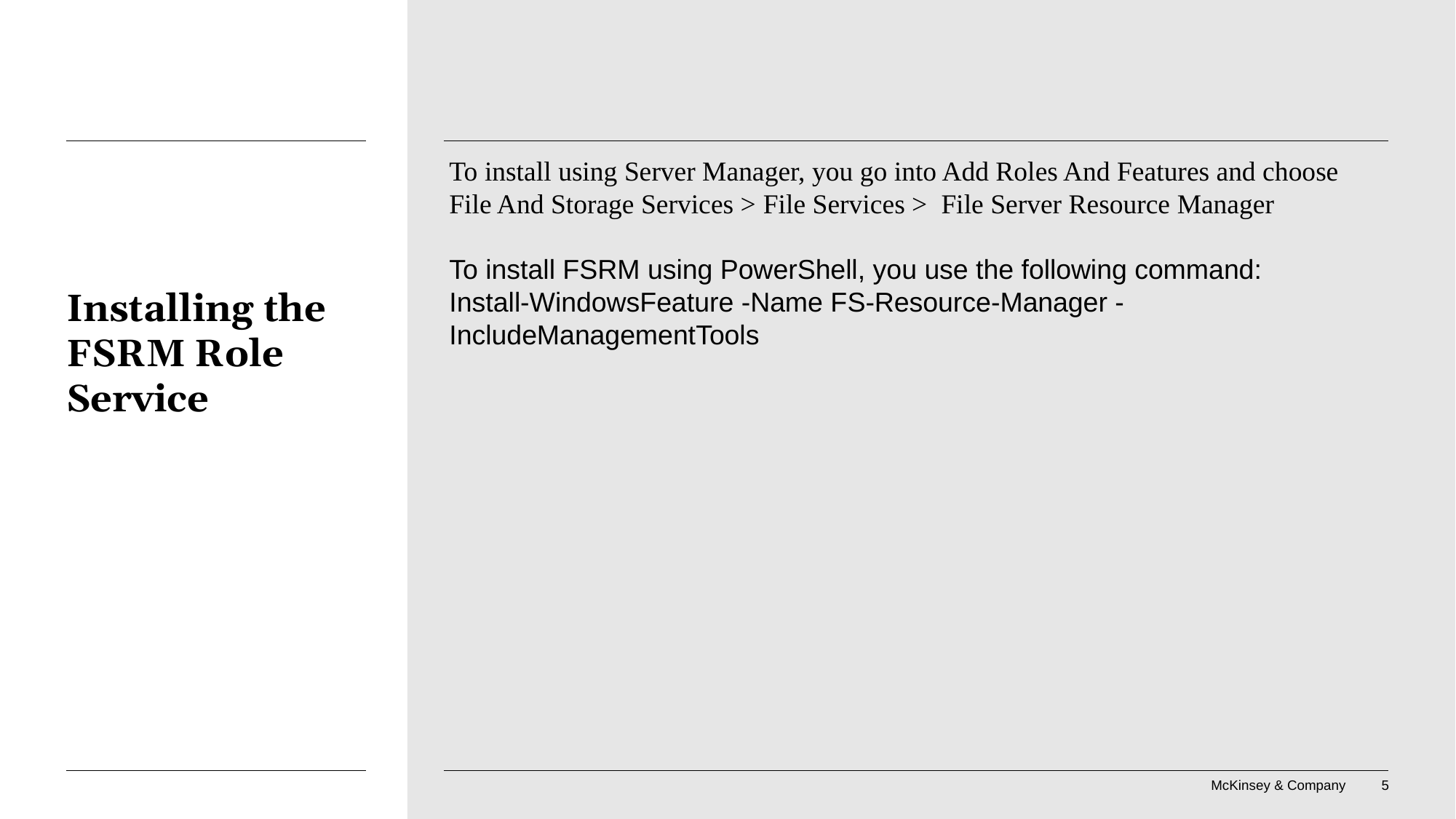

To install using Server Manager, you go into Add Roles And Features and choose File And Storage Services > File Services >  File Server Resource Manager

To install FSRM using PowerShell, you use the following command:
Install-WindowsFeature -Name FS-Resource-Manager -IncludeManagementTools
# Installing the FSRM Role Service